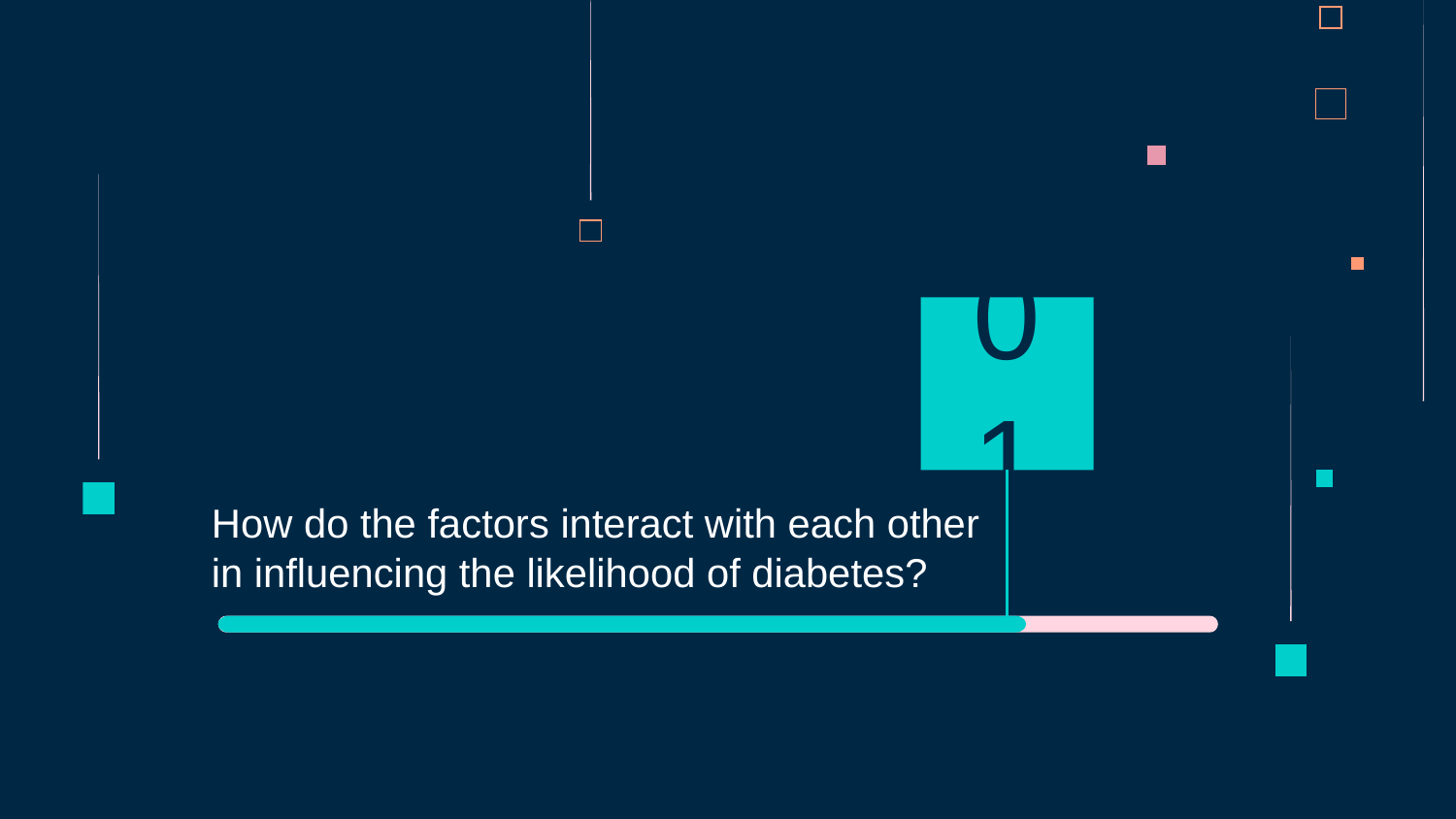

01
# How do the factors interact with each other in influencing the likelihood of diabetes?